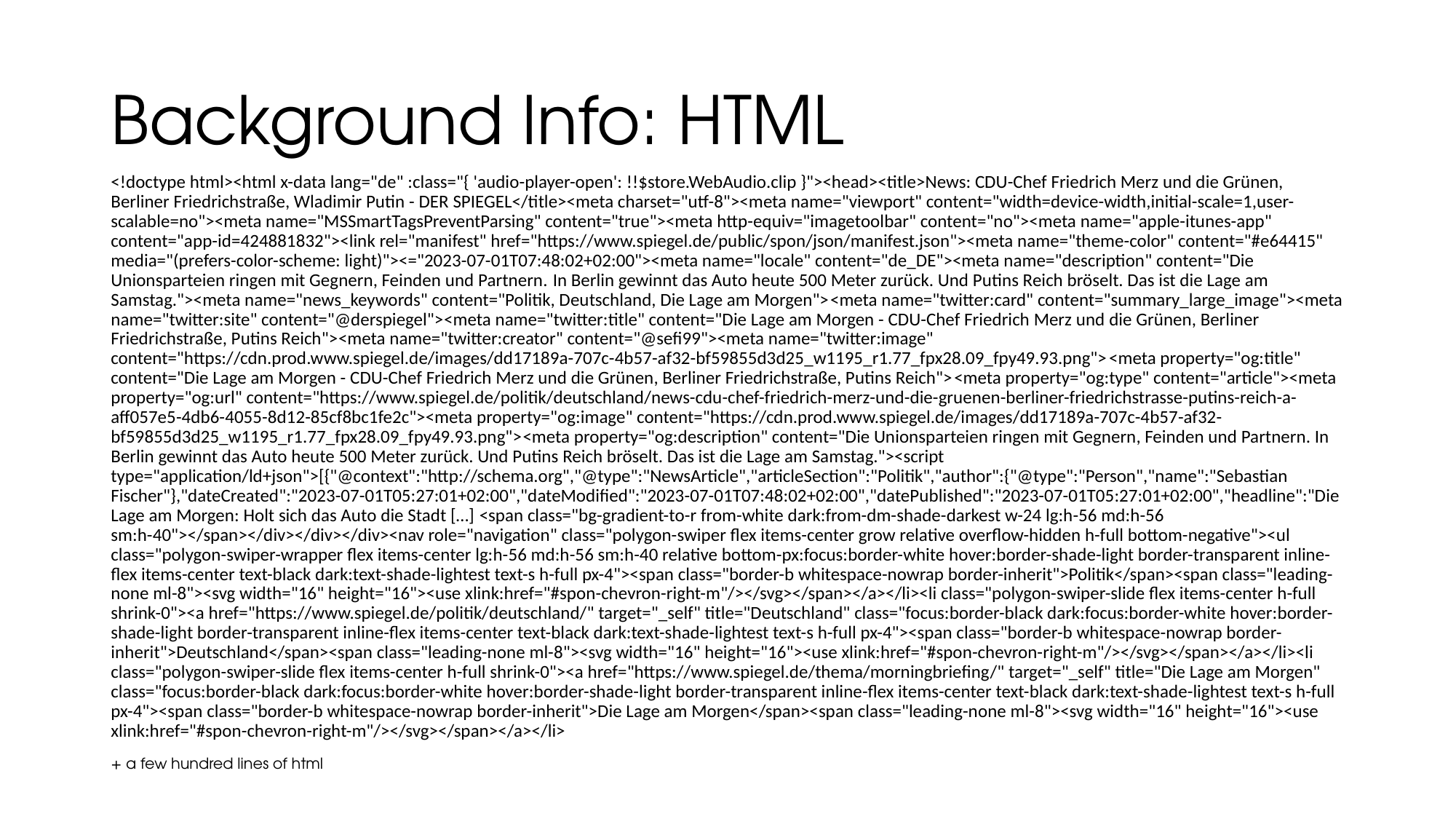

# Background Info: HTML
<!doctype html><html x-data lang="de" :class="{ 'audio-player-open': !!$store.WebAudio.clip }"><head><title>News: CDU-Chef Friedrich Merz und die Grünen, Berliner Friedrichstraße, Wladimir Putin - DER SPIEGEL</title><meta charset="utf-8"><meta name="viewport" content="width=device-width,initial-scale=1,user-scalable=no"><meta name="MSSmartTagsPreventParsing" content="true"><meta http-equiv="imagetoolbar" content="no"><meta name="apple-itunes-app" content="app-id=424881832"><link rel="manifest" href="https://www.spiegel.de/public/spon/json/manifest.json"><meta name="theme-color" content="#e64415" media="(prefers-color-scheme: light)"><="2023-07-01T07:48:02+02:00"><meta name="locale" content="de_DE"><meta name="description" content="Die Unionsparteien ringen mit Gegnern, Feinden und Partnern. In Berlin gewinnt das Auto heute 500 Meter zurück. Und Putins Reich bröselt. Das ist die Lage am Samstag."><meta name="news_keywords" content="Politik, Deutschland, Die Lage am Morgen"><meta name="twitter:card" content="summary_large_image"><meta name="twitter:site" content="@derspiegel"><meta name="twitter:title" content="Die Lage am Morgen - CDU-Chef Friedrich Merz und die Grünen, Berliner Friedrichstraße, Putins Reich"><meta name="twitter:creator" content="@sefi99"><meta name="twitter:image" content="https://cdn.prod.www.spiegel.de/images/dd17189a-707c-4b57-af32-bf59855d3d25_w1195_r1.77_fpx28.09_fpy49.93.png"><meta property="og:title" content="Die Lage am Morgen - CDU-Chef Friedrich Merz und die Grünen, Berliner Friedrichstraße, Putins Reich"><meta property="og:type" content="article"><meta property="og:url" content="https://www.spiegel.de/politik/deutschland/news-cdu-chef-friedrich-merz-und-die-gruenen-berliner-friedrichstrasse-putins-reich-a-aff057e5-4db6-4055-8d12-85cf8bc1fe2c"><meta property="og:image" content="https://cdn.prod.www.spiegel.de/images/dd17189a-707c-4b57-af32-bf59855d3d25_w1195_r1.77_fpx28.09_fpy49.93.png"><meta property="og:description" content="Die Unionsparteien ringen mit Gegnern, Feinden und Partnern. In Berlin gewinnt das Auto heute 500 Meter zurück. Und Putins Reich bröselt. Das ist die Lage am Samstag."><script type="application/ld+json">[{"@context":"http://schema.org","@type":"NewsArticle","articleSection":"Politik","author":{"@type":"Person","name":"Sebastian Fischer"},"dateCreated":"2023-07-01T05:27:01+02:00","dateModified":"2023-07-01T07:48:02+02:00","datePublished":"2023-07-01T05:27:01+02:00","headline":"Die Lage am Morgen: Holt sich das Auto die Stadt […] <span class="bg-gradient-to-r from-white dark:from-dm-shade-darkest w-24 lg:h-56 md:h-56 sm:h-40"></span></div></div></div><nav role="navigation" class="polygon-swiper flex items-center grow relative overflow-hidden h-full bottom-negative"><ul class="polygon-swiper-wrapper flex items-center lg:h-56 md:h-56 sm:h-40 relative bottom-px:focus:border-white hover:border-shade-light border-transparent inline-flex items-center text-black dark:text-shade-lightest text-s h-full px-4"><span class="border-b whitespace-nowrap border-inherit">Politik</span><span class="leading-none ml-8"><svg width="16" height="16"><use xlink:href="#spon-chevron-right-m"/></svg></span></a></li><li class="polygon-swiper-slide flex items-center h-full shrink-0"><a href="https://www.spiegel.de/politik/deutschland/" target="_self" title="Deutschland" class="focus:border-black dark:focus:border-white hover:border-shade-light border-transparent inline-flex items-center text-black dark:text-shade-lightest text-s h-full px-4"><span class="border-b whitespace-nowrap border-inherit">Deutschland</span><span class="leading-none ml-8"><svg width="16" height="16"><use xlink:href="#spon-chevron-right-m"/></svg></span></a></li><li class="polygon-swiper-slide flex items-center h-full shrink-0"><a href="https://www.spiegel.de/thema/morningbriefing/" target="_self" title="Die Lage am Morgen" class="focus:border-black dark:focus:border-white hover:border-shade-light border-transparent inline-flex items-center text-black dark:text-shade-lightest text-s h-full px-4"><span class="border-b whitespace-nowrap border-inherit">Die Lage am Morgen</span><span class="leading-none ml-8"><svg width="16" height="16"><use xlink:href="#spon-chevron-right-m"/></svg></span></a></li>
+ a few hundred lines of html